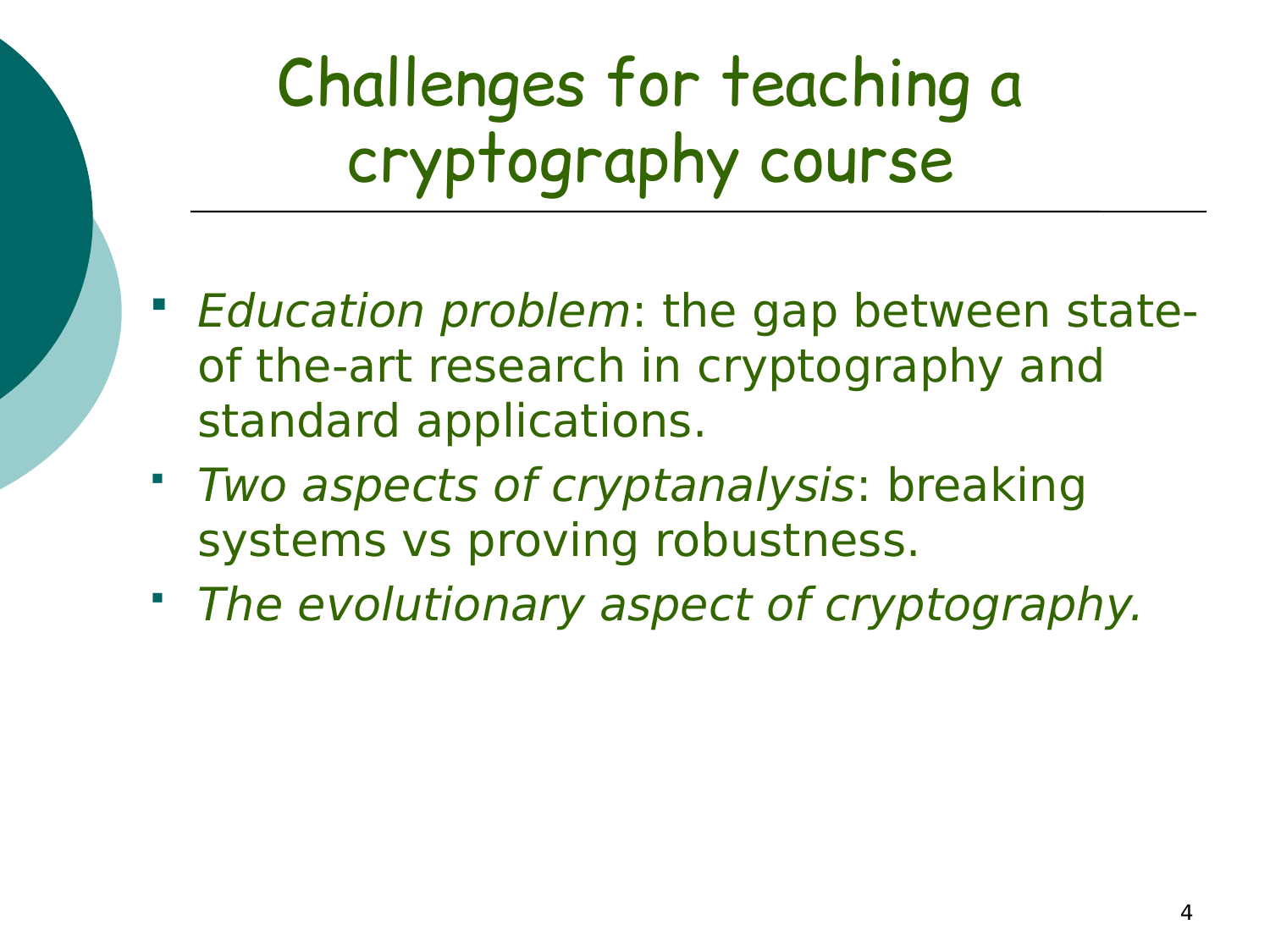

# Challenges for teaching a cryptography course
Education problem: the gap between state-of the-art research in cryptography and standard applications.
Two aspects of cryptanalysis: breaking systems vs proving robustness.
The evolutionary aspect of cryptography.
4